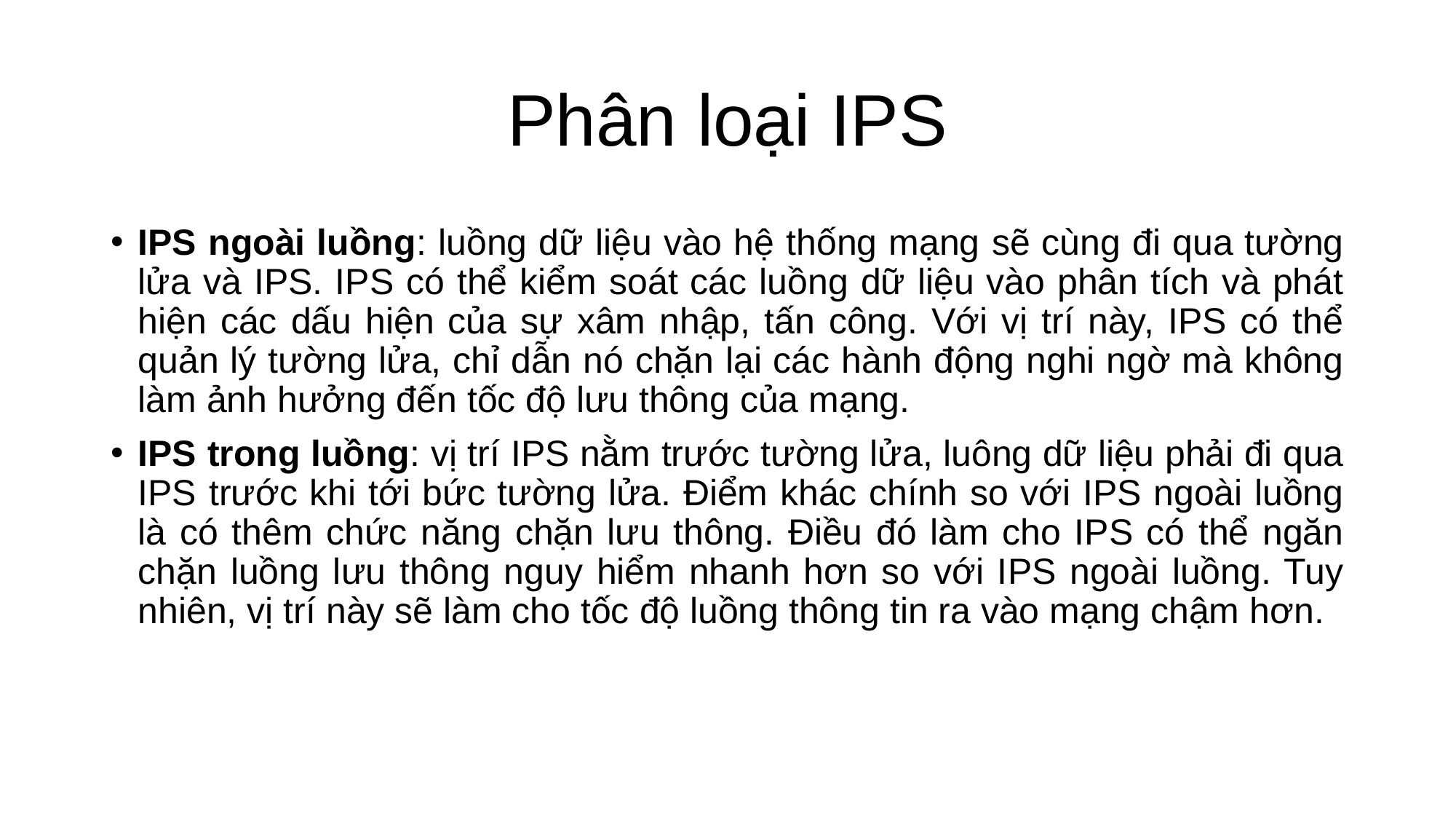

# Phân loại IPS
IPS ngoài luồng: luồng dữ liệu vào hệ thống mạng sẽ cùng đi qua tường lửa và IPS. IPS có thể kiểm soát các luồng dữ liệu vào phân tích và phát hiện các dấu hiện của sự xâm nhập, tấn công. Với vị trí này, IPS có thể quản lý tường lửa, chỉ dẫn nó chặn lại các hành động nghi ngờ mà không làm ảnh hưởng đến tốc độ lưu thông của mạng.
IPS trong luồng: vị trí IPS nằm trước tường lửa, luông dữ liệu phải đi qua IPS trước khi tới bức tường lửa. Điểm khác chính so với IPS ngoài luồng là có thêm chức năng chặn lưu thông. Điều đó làm cho IPS có thể ngăn chặn luồng lưu thông nguy hiểm nhanh hơn so với IPS ngoài luồng. Tuy nhiên, vị trí này sẽ làm cho tốc độ luồng thông tin ra vào mạng chậm hơn.